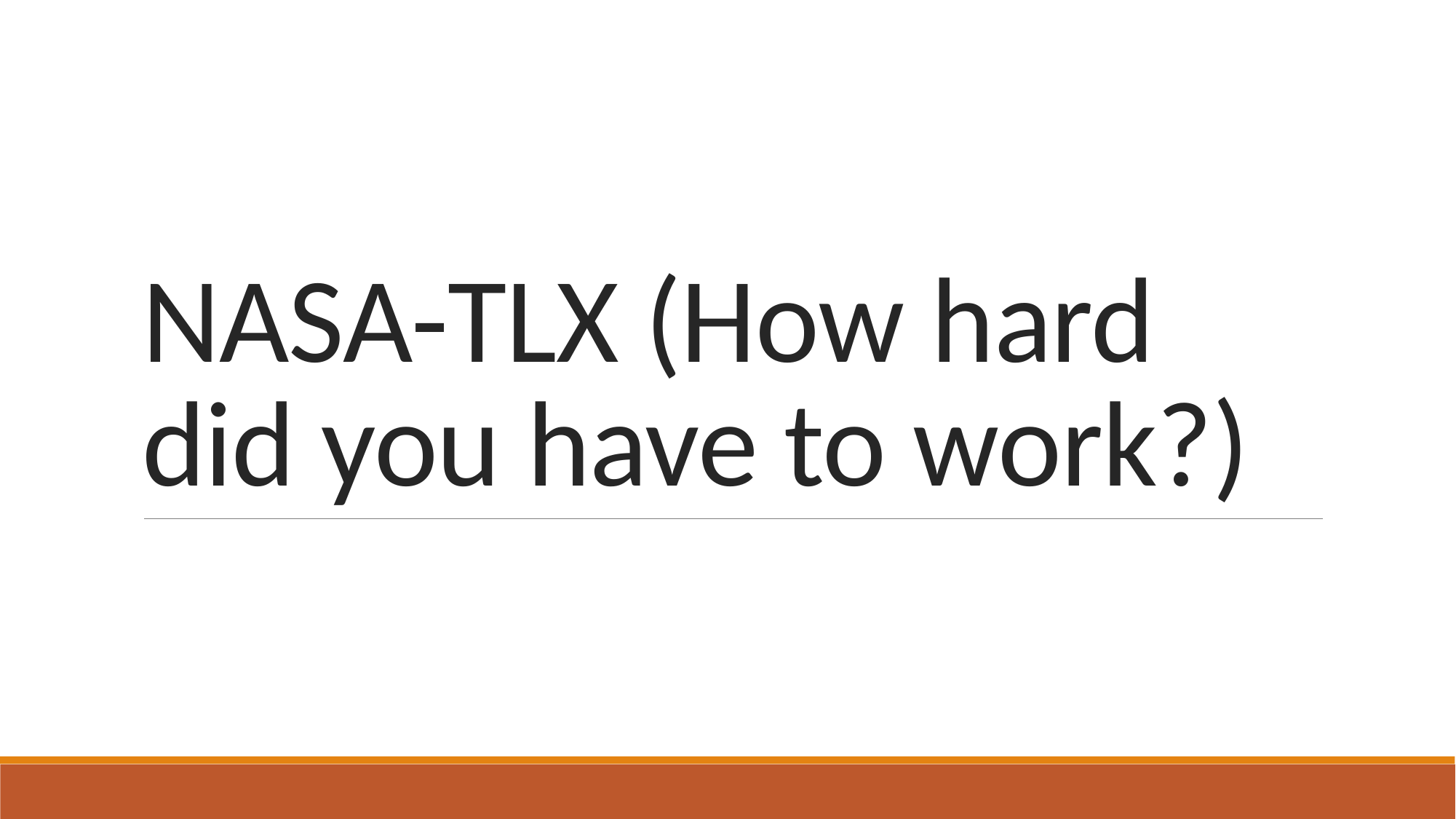

# NASA-TLX (How hard did you have to work?)